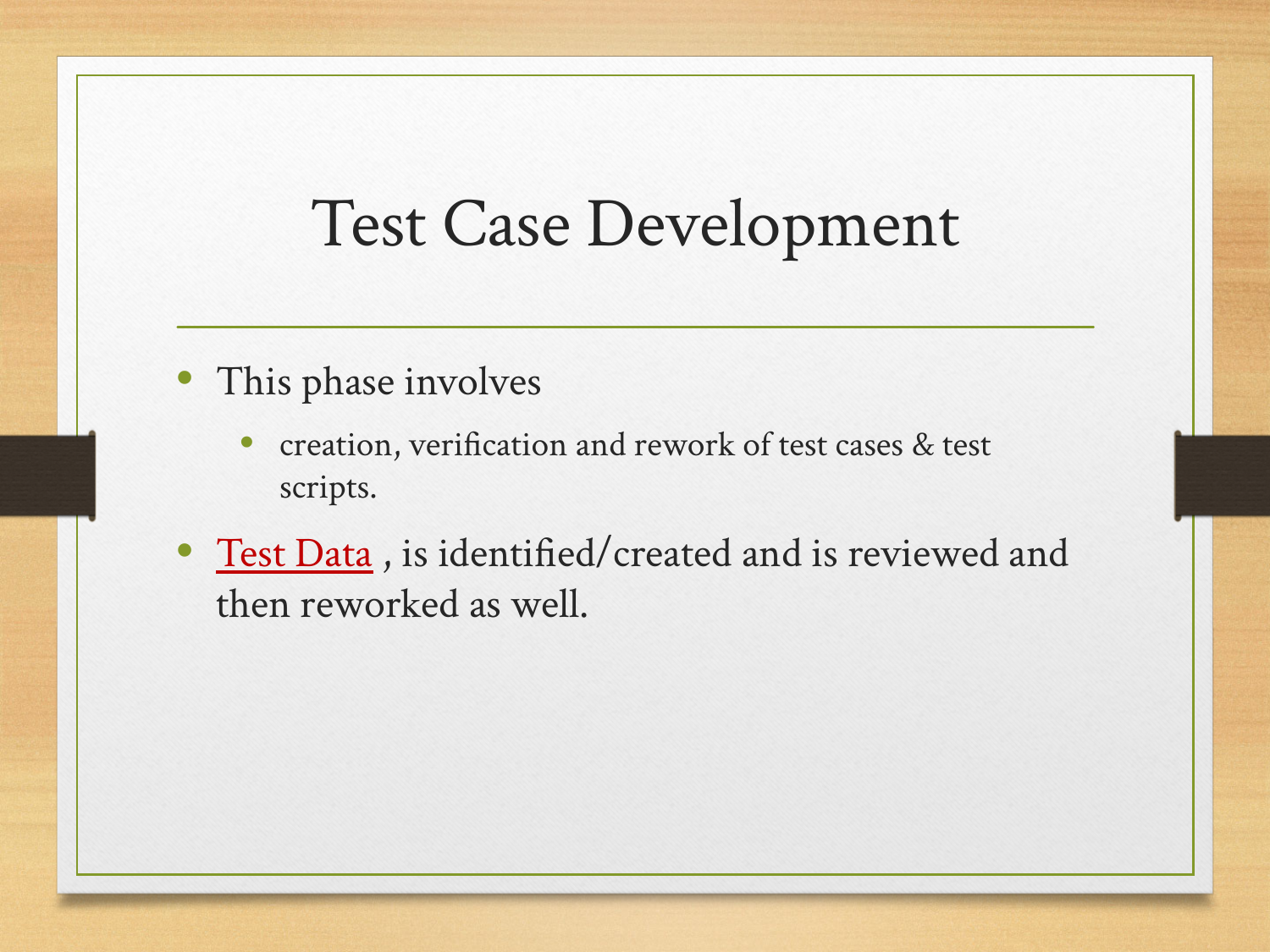

# Test Case Development
This phase involves
creation, verification and rework of test cases & test scripts.
Test Data , is identified/created and is reviewed and then reworked as well.